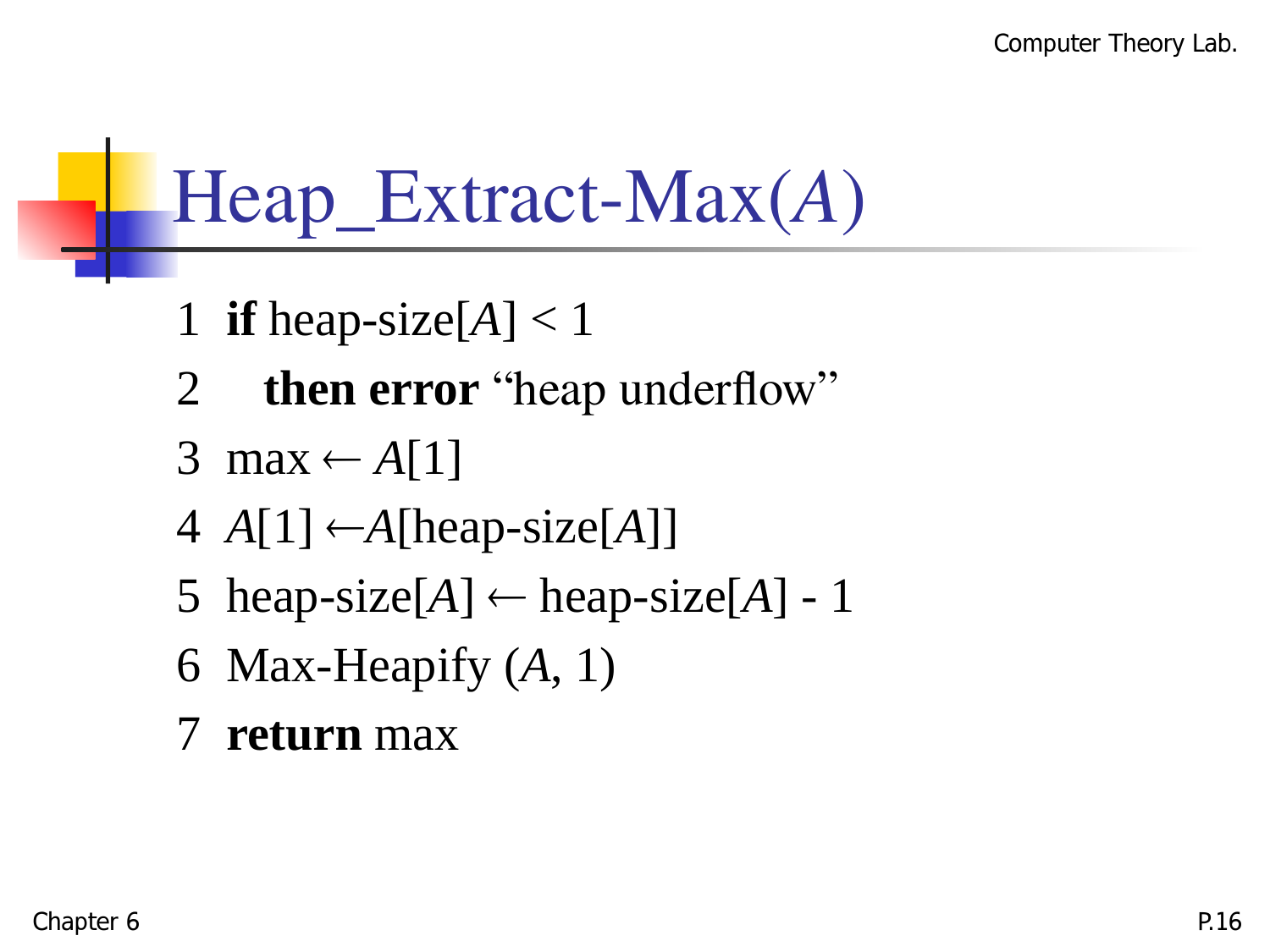

# Heap_Extract-Max(A)
1  if heap-size[A] < 1
2     then error “heap underflow”
3  max ← A[1]
4  A[1] ←A[heap-size[A]]
5  heap-size[A] ← heap-size[A] - 1
6  Max-Heapify (A, 1)
7  return max
Chapter 6
P.16